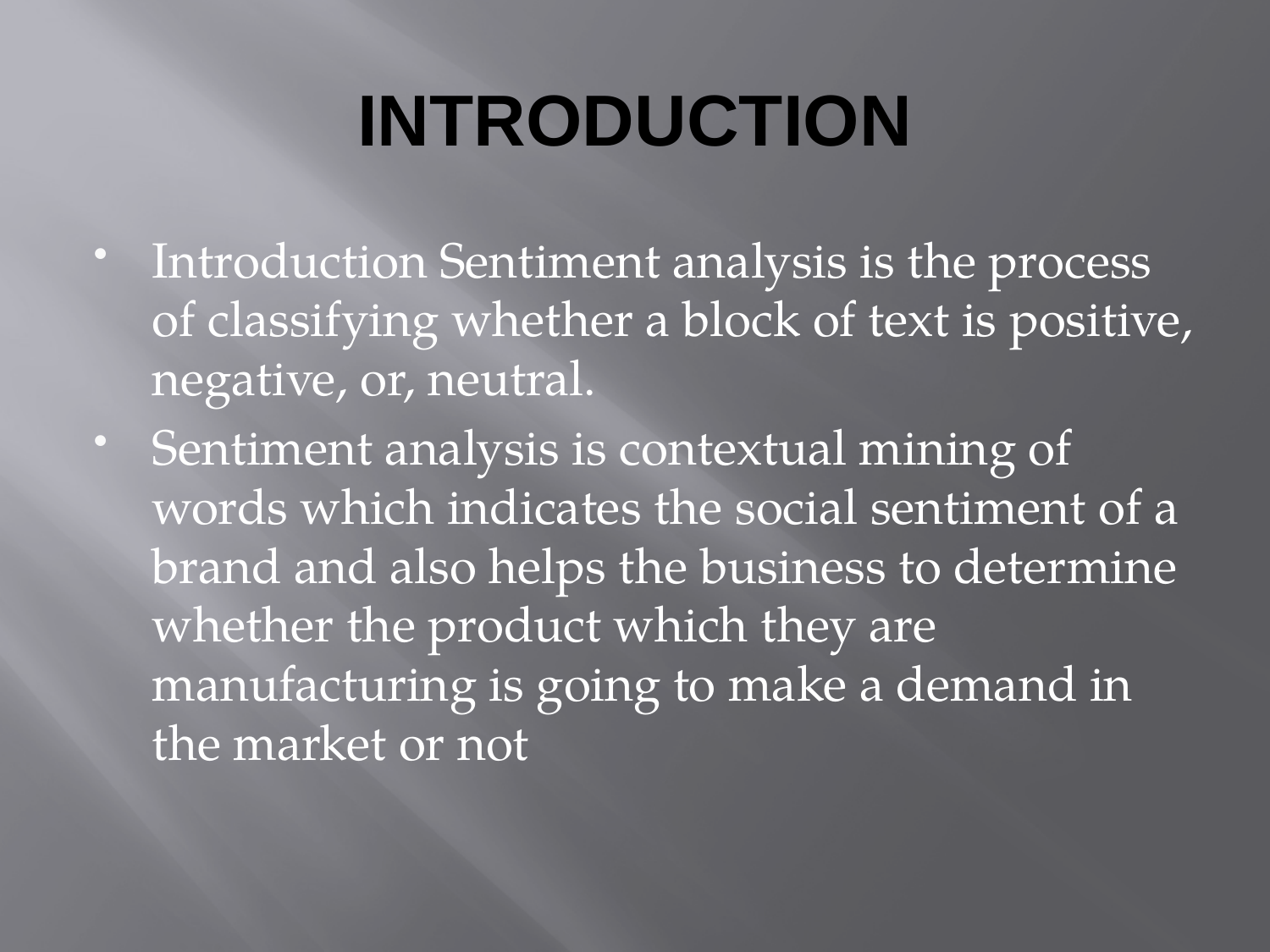

# INTRODUCTION
Introduction Sentiment analysis is the process of classifying whether a block of text is positive, negative, or, neutral.
Sentiment analysis is contextual mining of words which indicates the social sentiment of a brand and also helps the business to determine whether the product which they are manufacturing is going to make a demand in the market or not